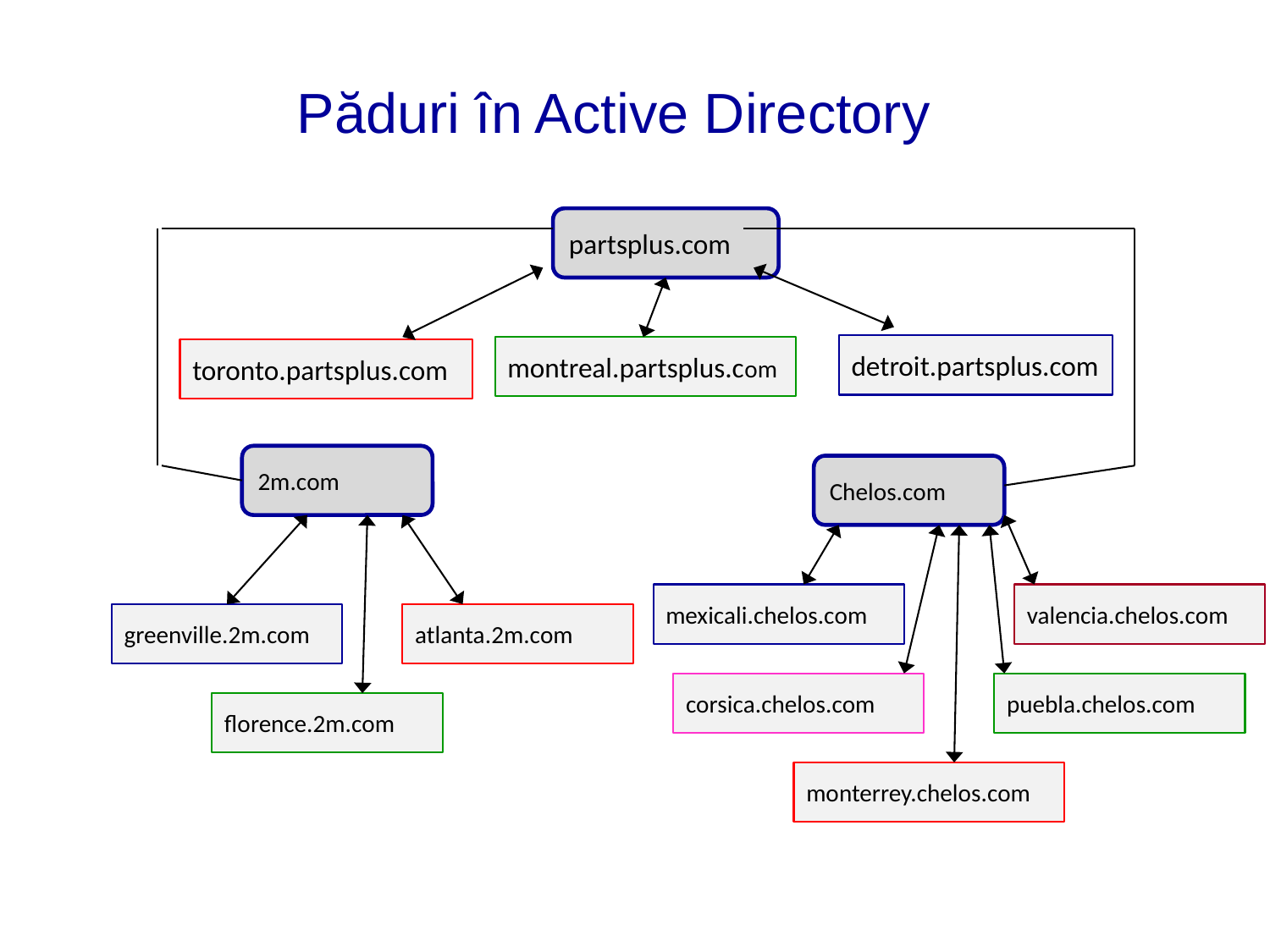

# Păduri în Active Directory

partsplus.com
detroit.partsplus.com
montreal.partsplus.com
toronto.partsplus.com
2m.com
Chelos.com
mexicali.chelos.com
valencia.chelos.com
greenville.2m.com
atlanta.2m.com
corsica.chelos.com
puebla.chelos.com
florence.2m.com
monterrey.chelos.com